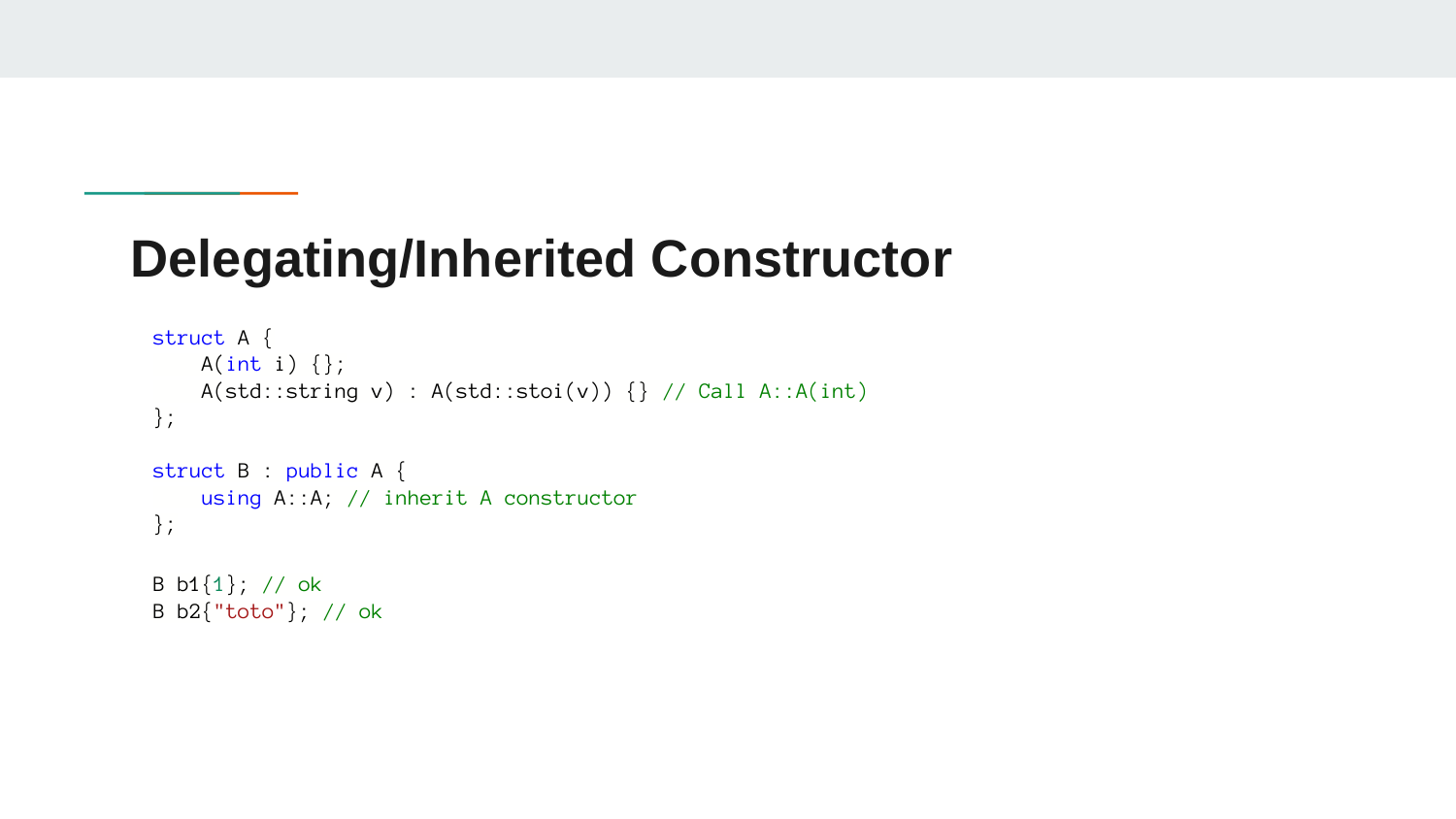

# Delegating/Inherited Constructor
struct A {
    A(int i) {};
    A(std::string v) : A(std::stoi(v)) {} // Call A::A(int)
};

struct B : public A {
    using A::A; // inherit A constructor
};

B b1{1}; // ok
B b2{"toto"}; // ok